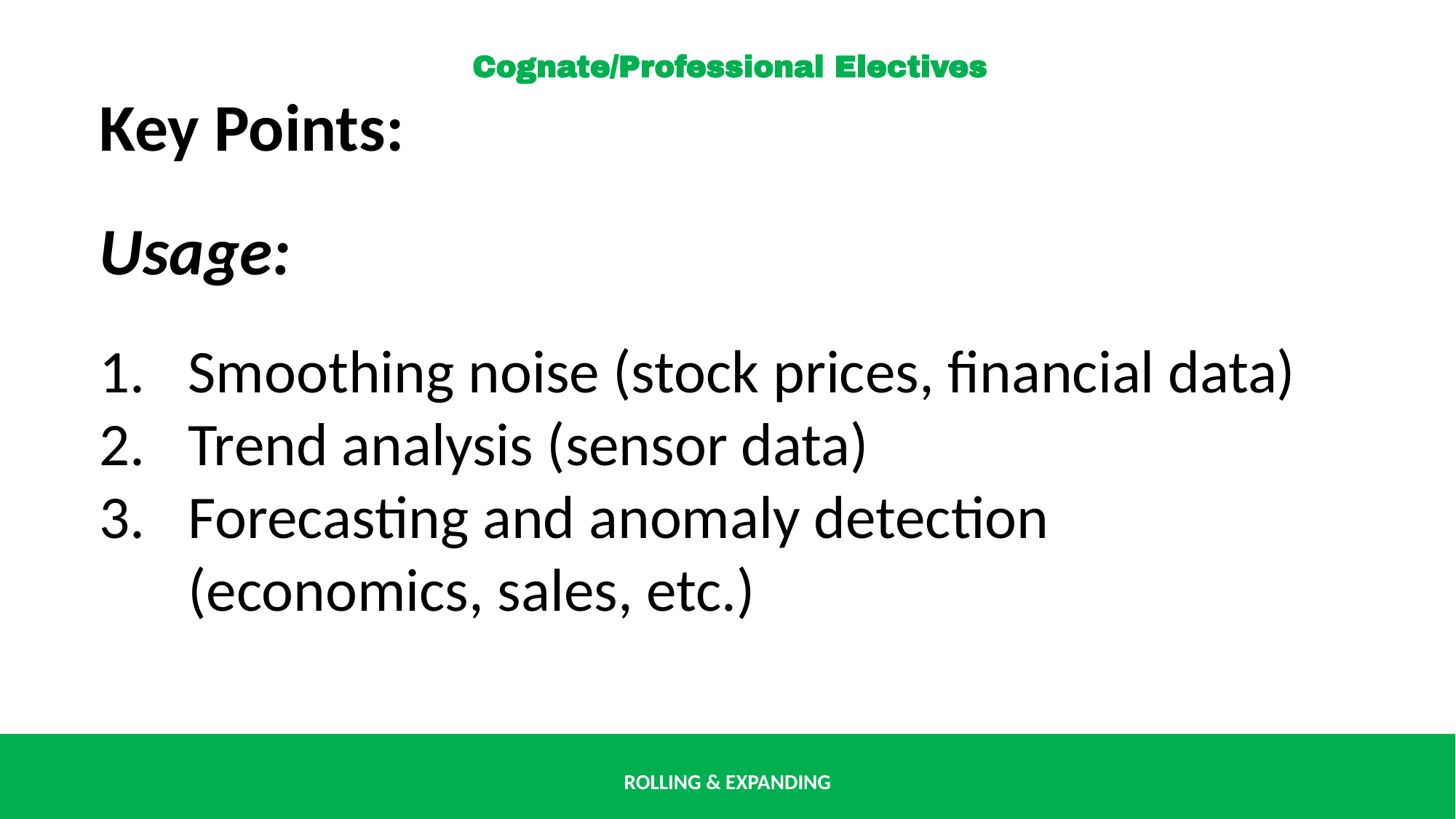

Key Points:

Usage:

Smoothing noise (stock prices, financial data)
Trend analysis (sensor data)
Forecasting and anomaly detection (economics, sales, etc.)